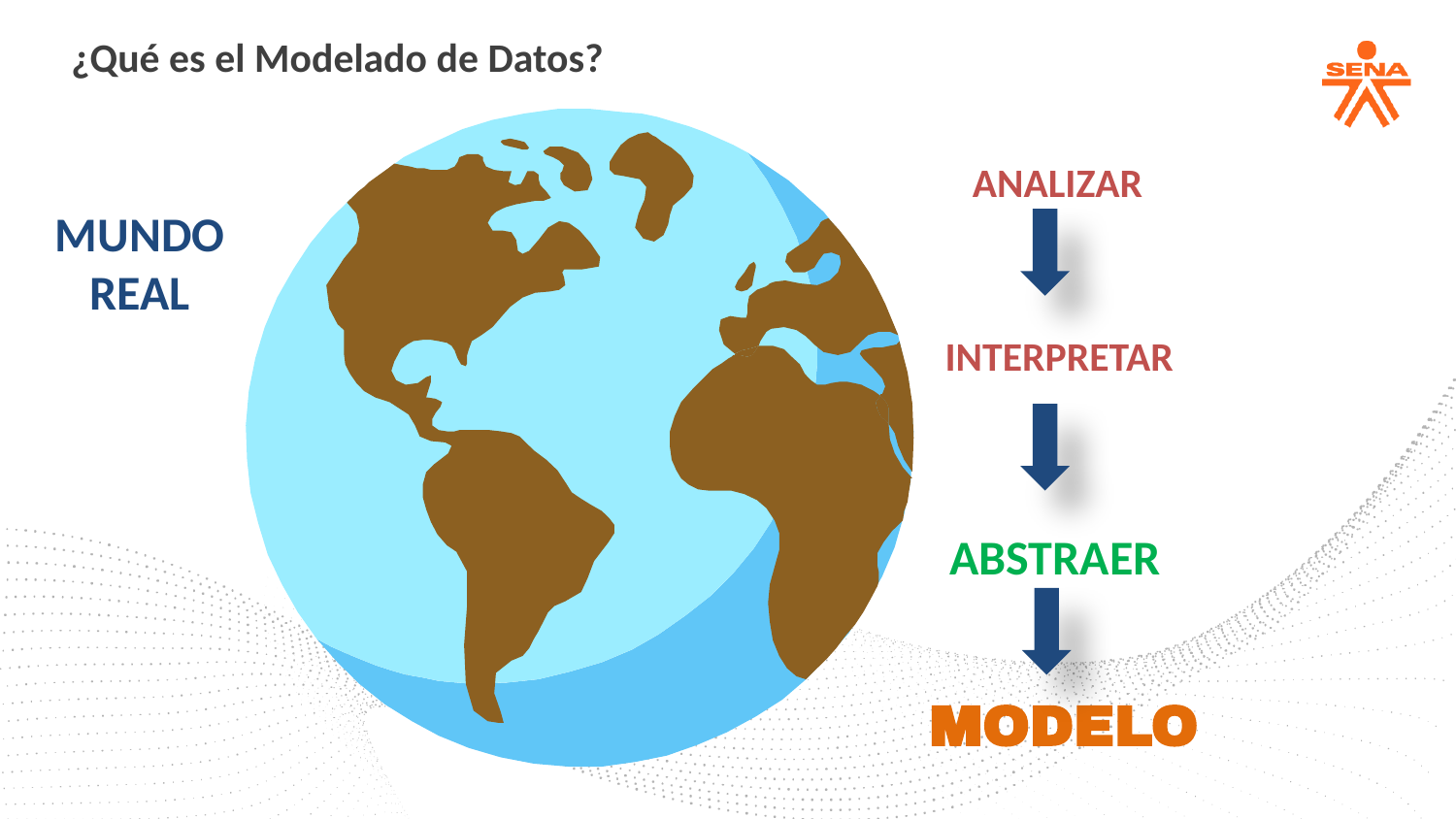

¿Qué es el Modelado de Datos?

MUNDO
REAL
ANALIZAR

INTERPRETAR

ABSTRAER

MODELO